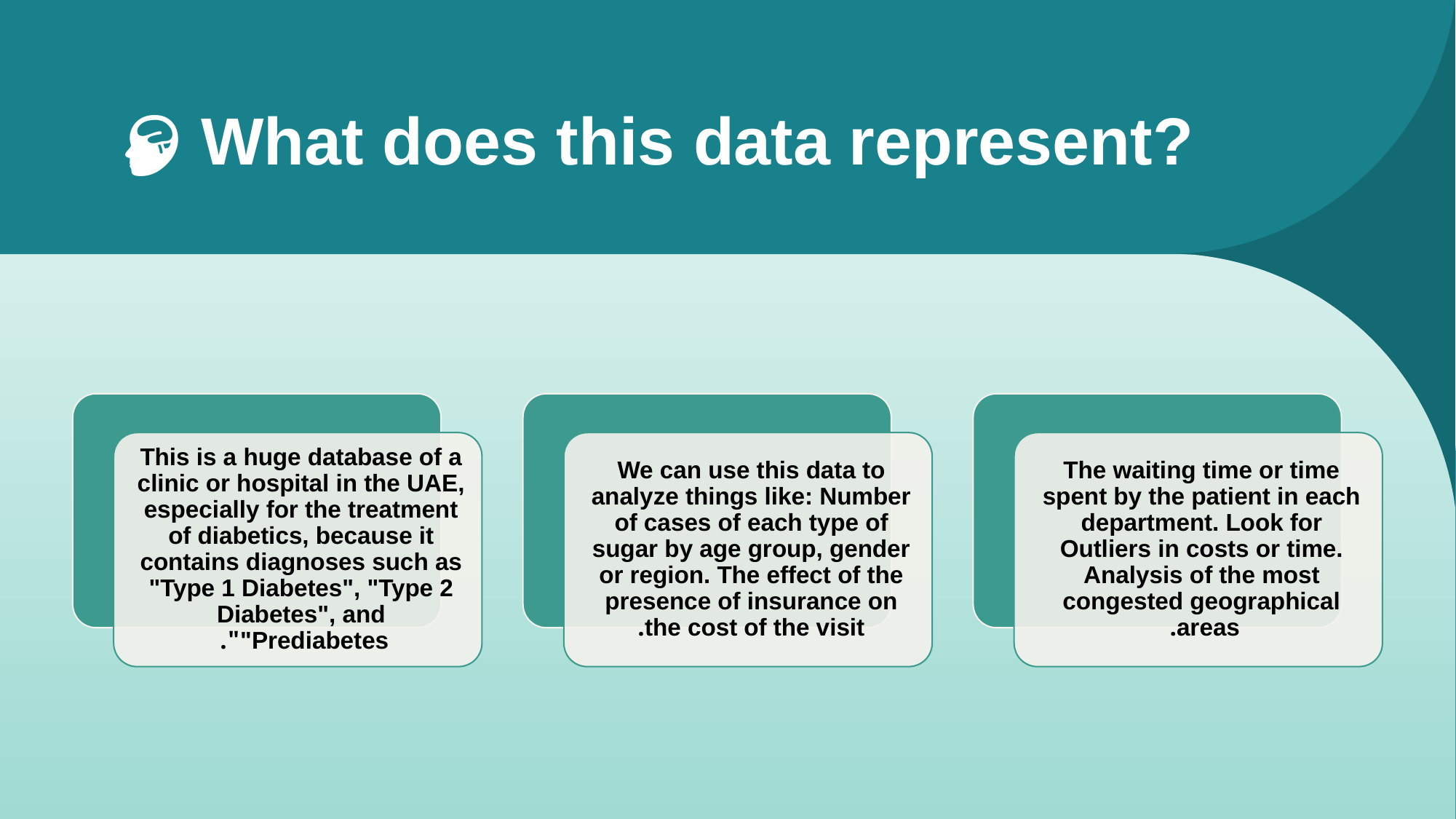

# 🧠 What does this data represent?
This is a huge database of a clinic or hospital in the UAE, especially for the treatment of diabetics, because it contains diagnoses such as "Type 1 Diabetes", "Type 2 Diabetes", and "Prediabetes".
We can use this data to analyze things like: Number of cases of each type of sugar by age group, gender or region. The effect of the presence of insurance on the cost of the visit.
The waiting time or time spent by the patient in each department. Look for Outliers in costs or time. Analysis of the most congested geographical areas.